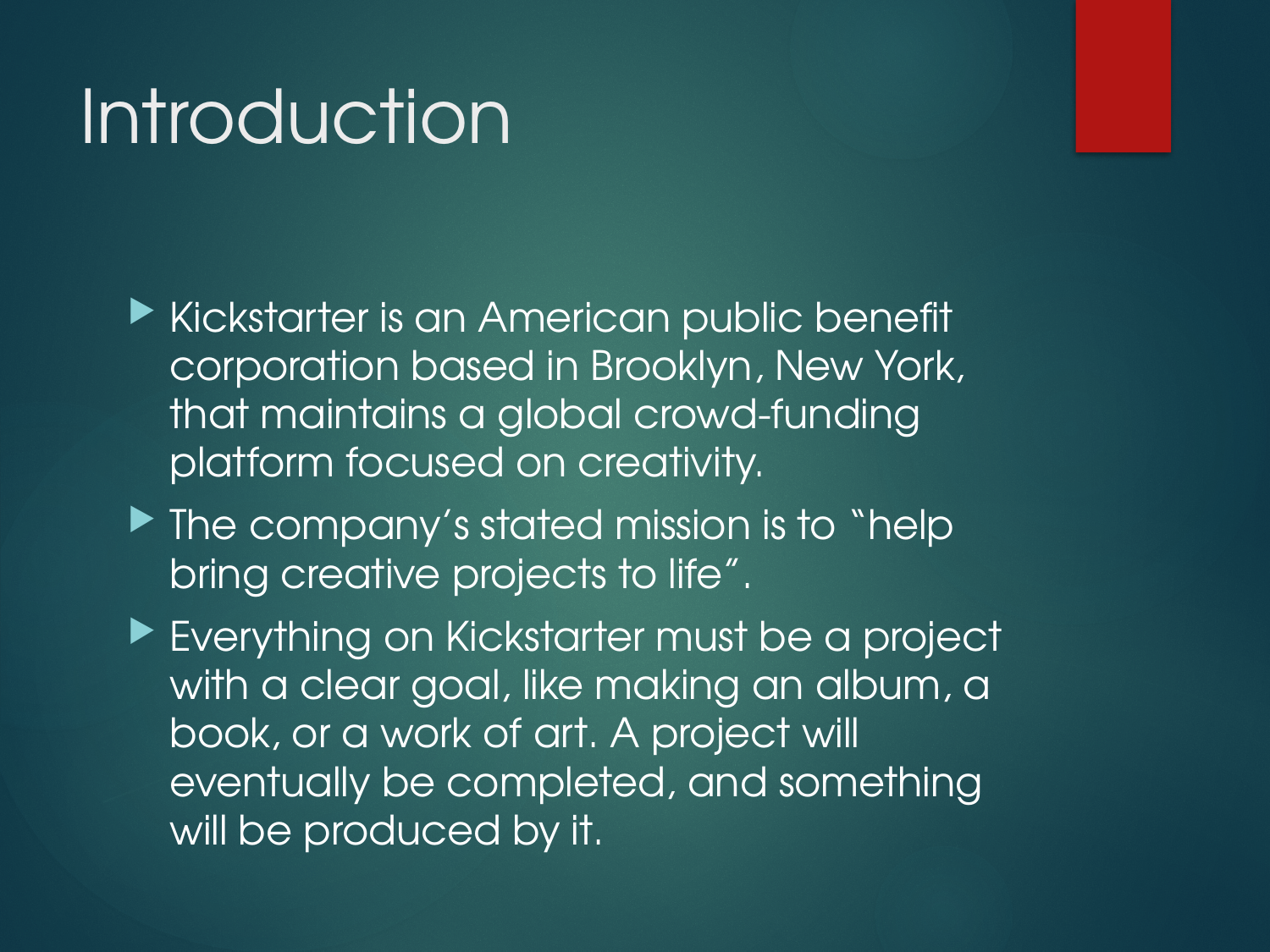

# Introduction
Kickstarter is an American public benefit corporation based in Brooklyn, New York, that maintains a global crowd-funding platform focused on creativity.
The company’s stated mission is to “help bring creative projects to life”.
Everything on Kickstarter must be a project with a clear goal, like making an album, a book, or a work of art. A project will eventually be completed, and something will be produced by it.